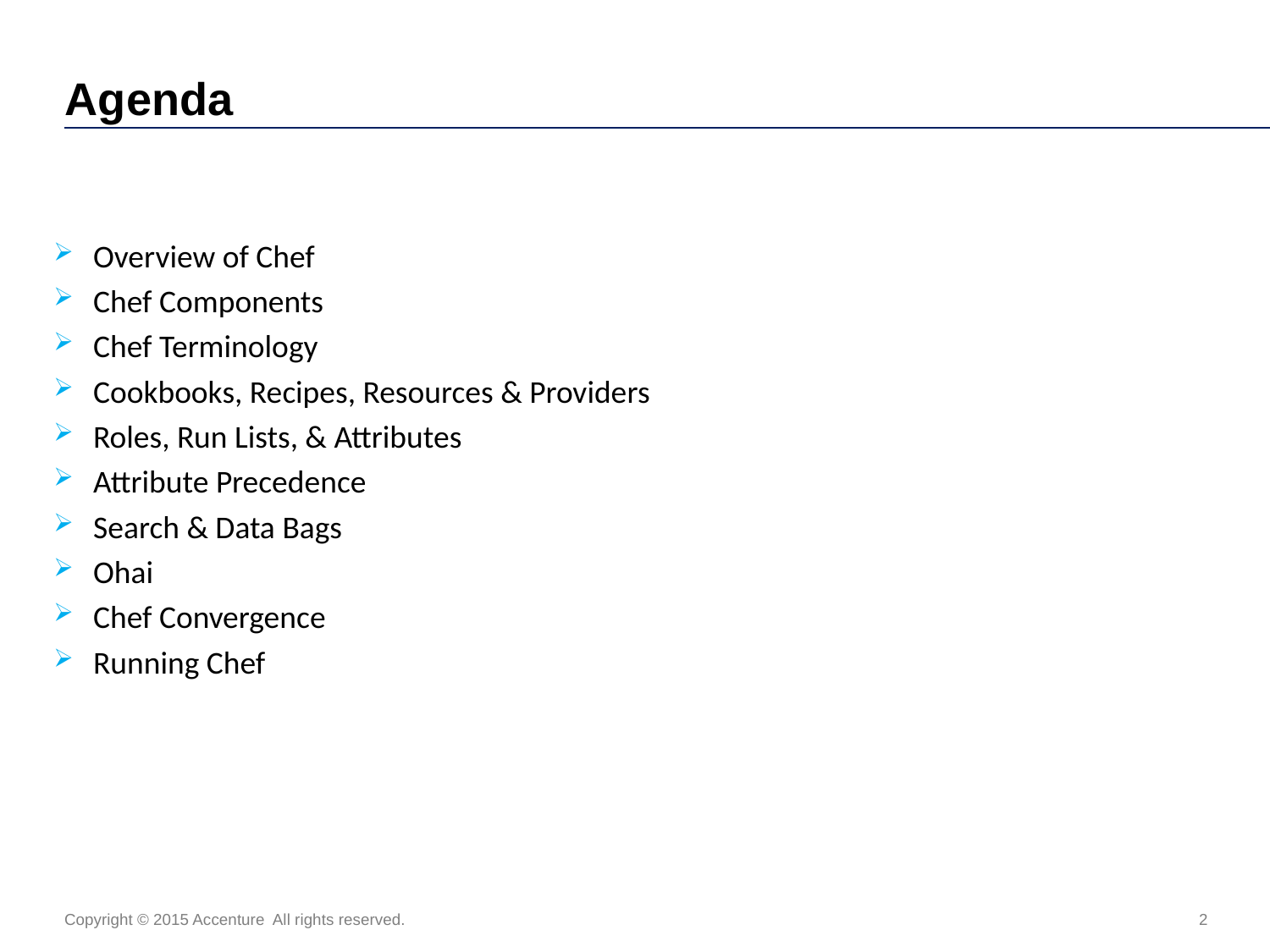

# Agenda
Overview of Chef
Chef Components
Chef Terminology
Cookbooks, Recipes, Resources & Providers
Roles, Run Lists, & Attributes
Attribute Precedence
Search & Data Bags
Ohai
Chef Convergence
Running Chef